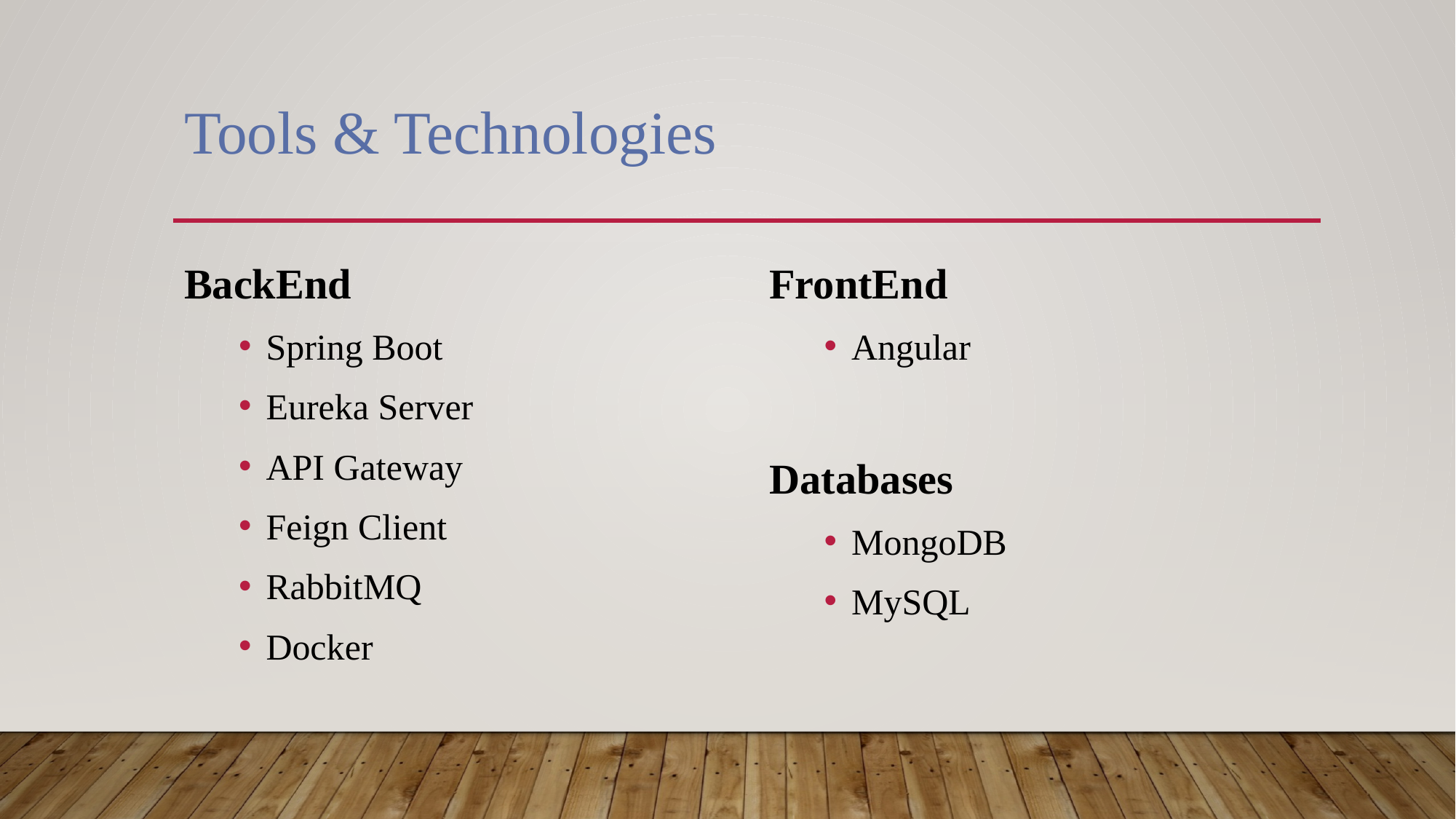

# Tools & Technologies
FrontEnd
Angular

Databases
MongoDB
MySQL

BackEnd
Spring Boot
Eureka Server
API Gateway
Feign Client
RabbitMQ
Docker